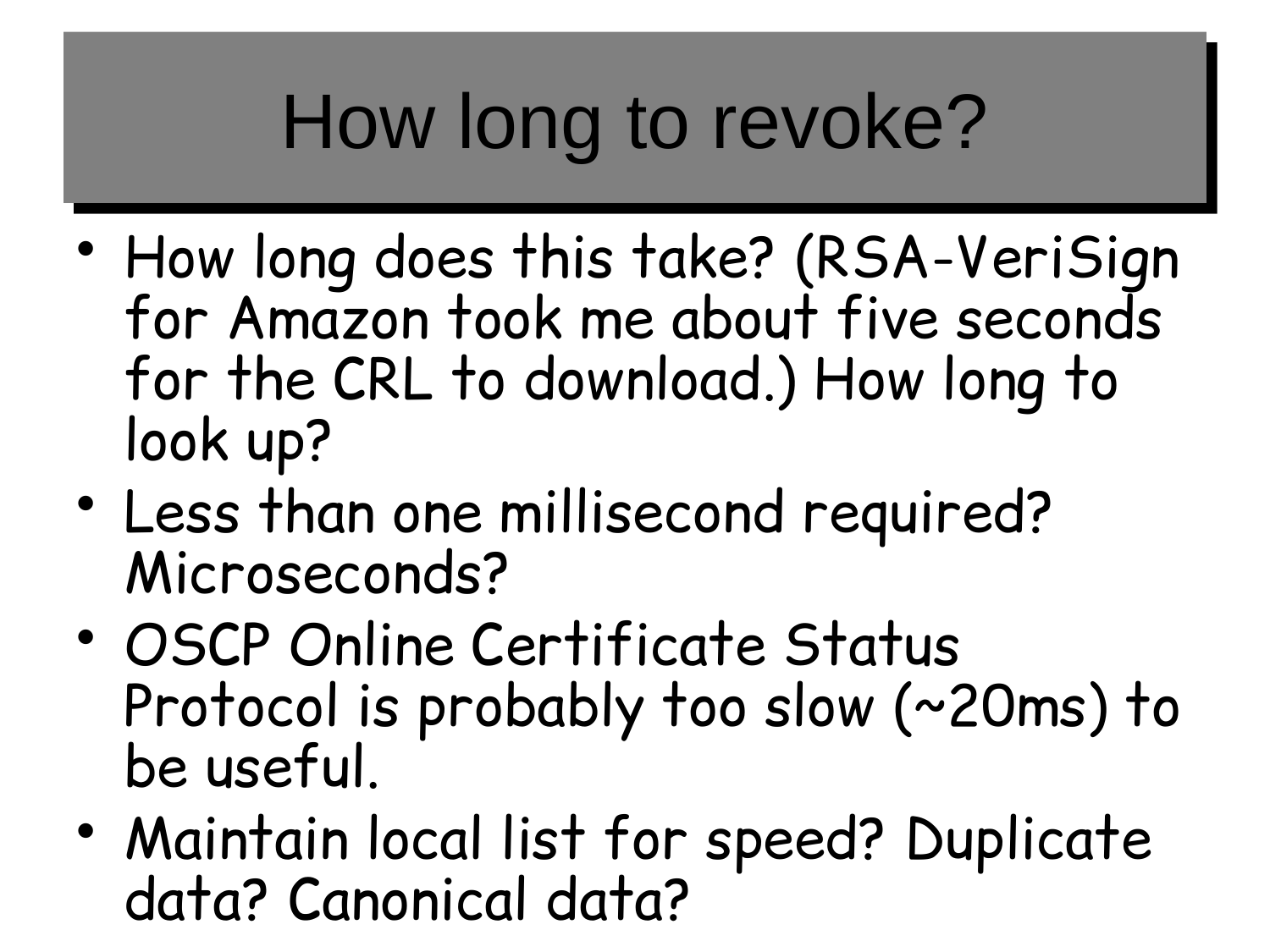

# How long to revoke?
How long does this take? (RSA-VeriSign for Amazon took me about five seconds for the CRL to download.) How long to look up?
Less than one millisecond required? Microseconds?
OSCP Online Certificate Status Protocol is probably too slow (~20ms) to be useful.
Maintain local list for speed? Duplicate data? Canonical data?